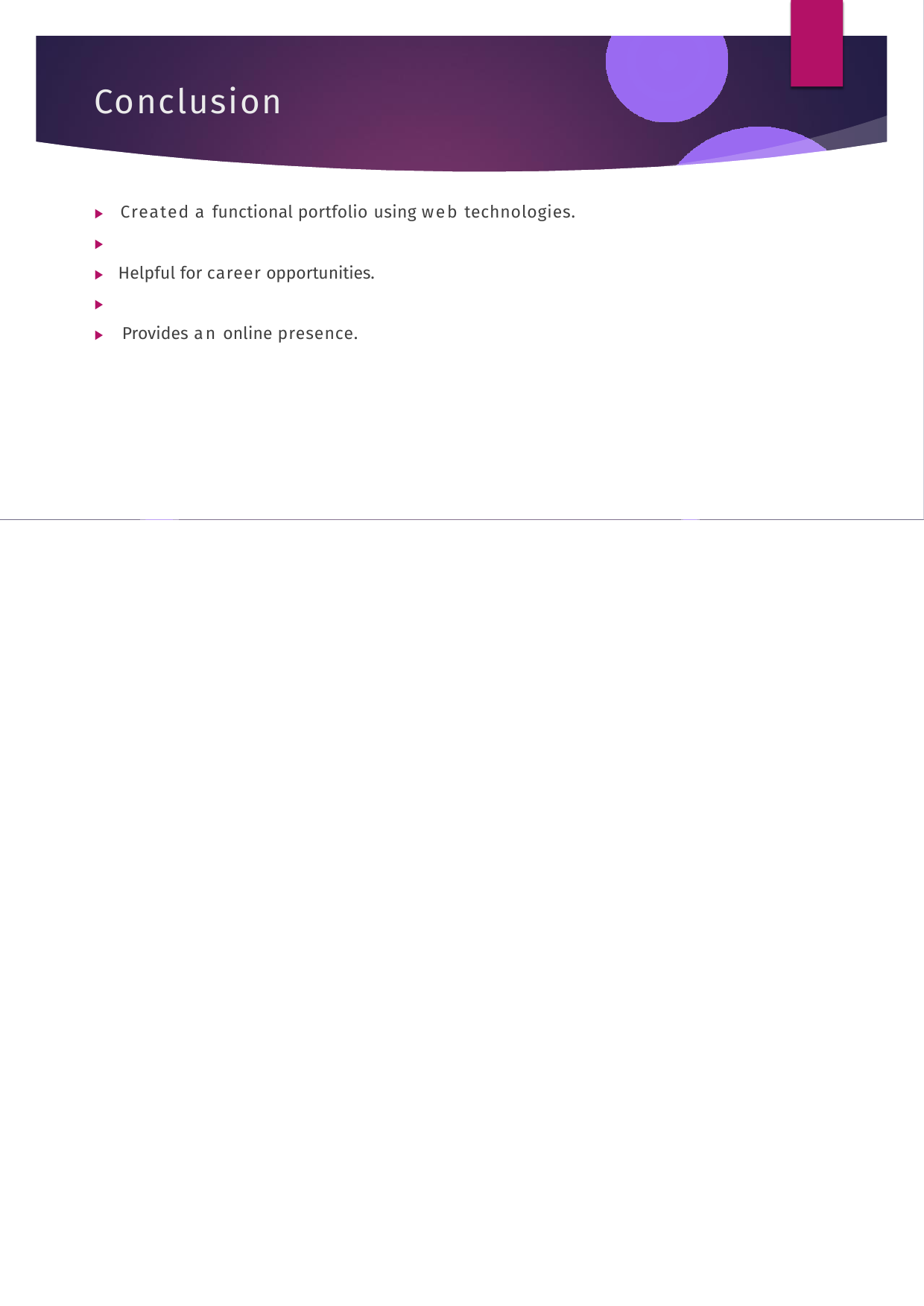

Conclusion
▶  Created a functional portfolio using web technologies.
▶
▶  Helpful for career opportunities.
▶
▶  Provides an online presence.